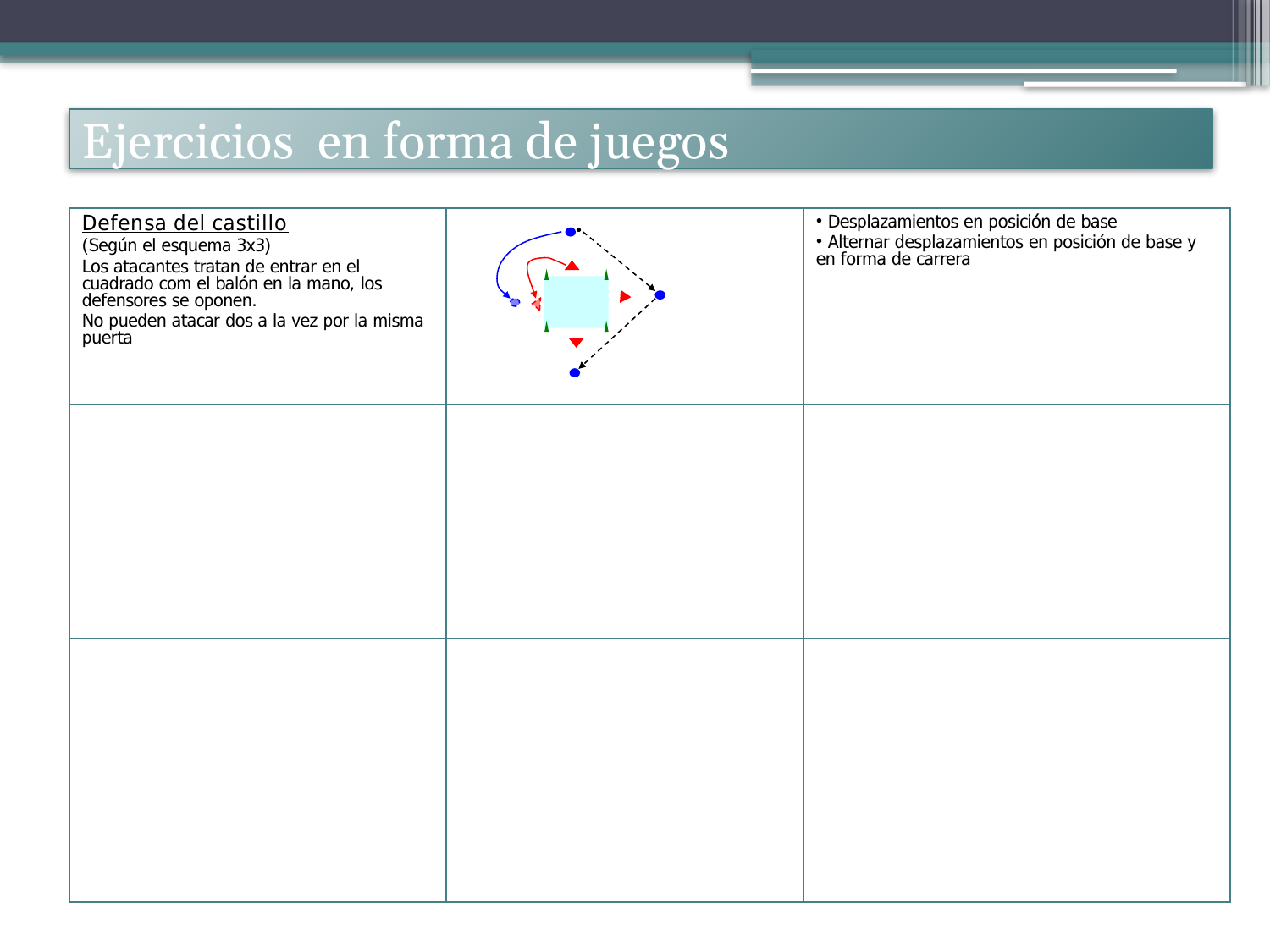

# Ejercicios  en forma de juegos
| Defensa del castillo (Según el esquema 3x3) Los atacantes tratan de entrar en el cuadrado com el balón en la mano, los defensores se oponen. No pueden atacar dos a la vez por la misma puerta |  | Desplazamientos en posición de base Alternar desplazamientos en posición de base y en forma de carrera |
| --- | --- | --- |
|  |  |  |
|  |  |  |